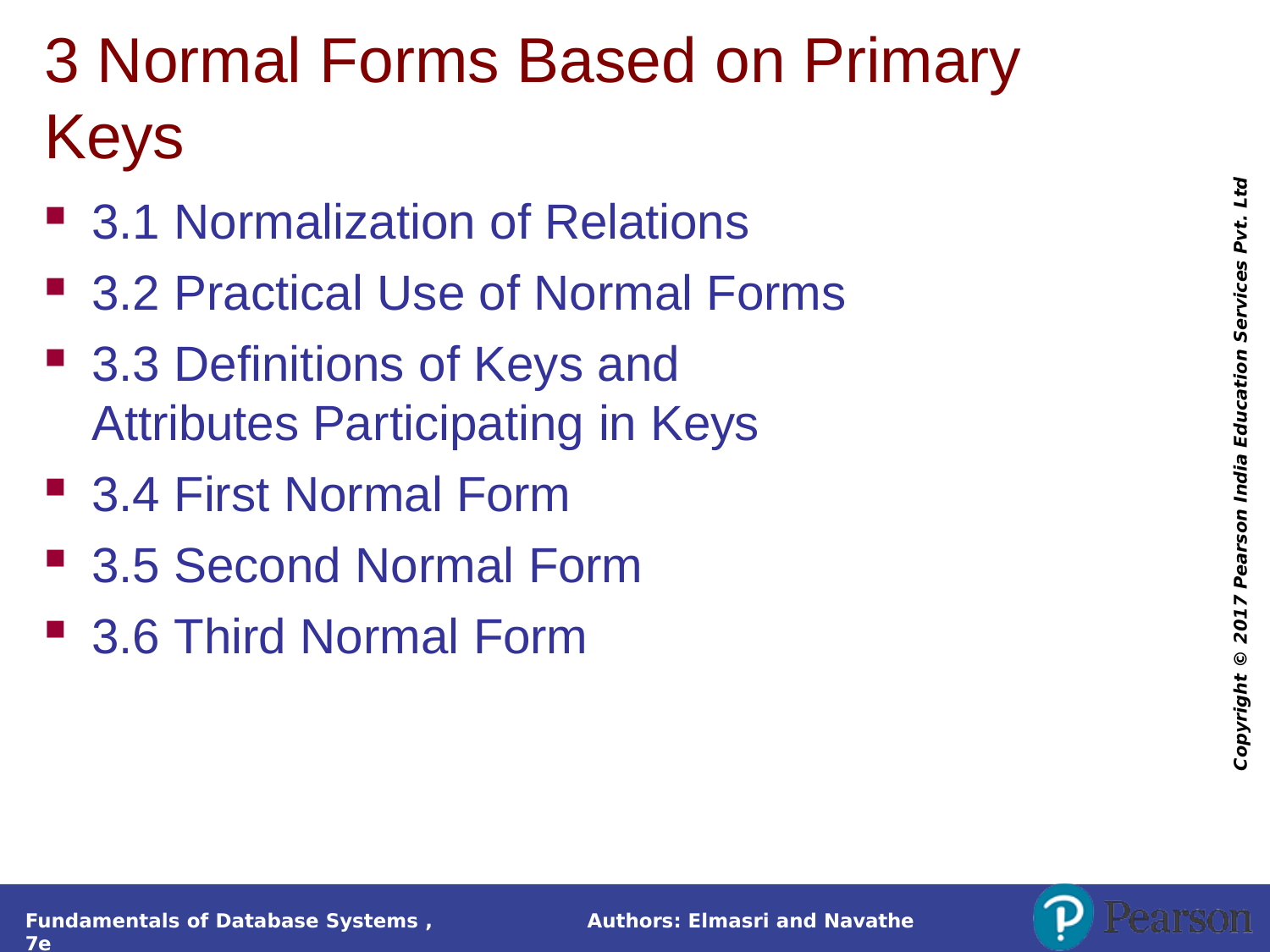

# 3 Normal Forms Based on Primary Keys
Copyright © 2017 Pearson India Education Services Pvt. Ltd
3.1 Normalization of Relations
3.2 Practical Use of Normal Forms
3.3 Definitions of Keys and Attributes Participating in Keys
3.4 First Normal Form
3.5 Second Normal Form
3.6 Third Normal Form
Authors: Elmasri and Navathe
Fundamentals of Database Systems , 7e